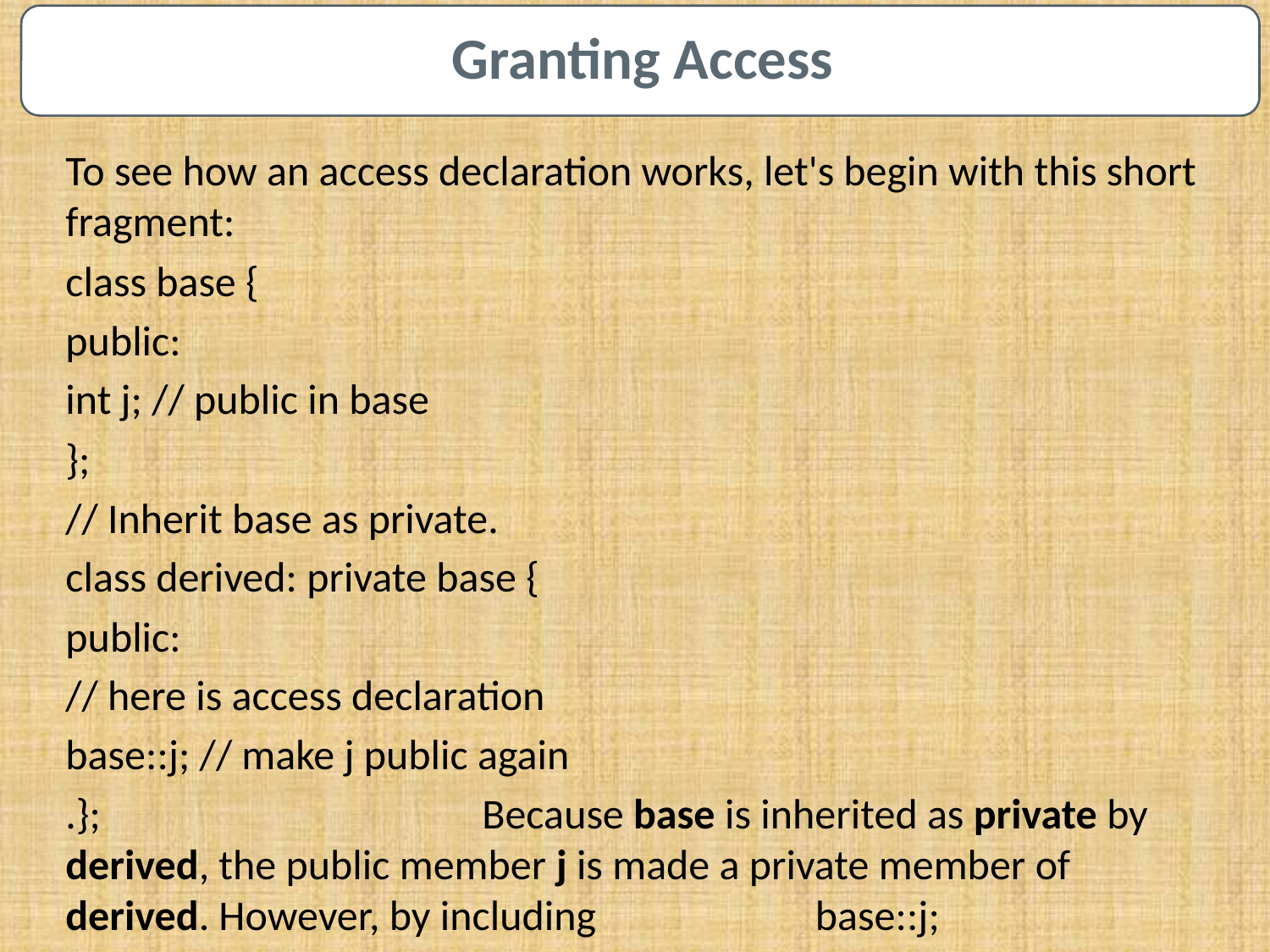

Granting Access
To see how an access declaration works, let's begin with this short fragment:
class base {
public:
int j; // public in base
};
// Inherit base as private.
class derived: private base {
public:
// here is access declaration
base::j; // make j public again
.};                                        Because base is inherited as private by derived, the public member j is made a private member of derived. However, by including                       base::j;